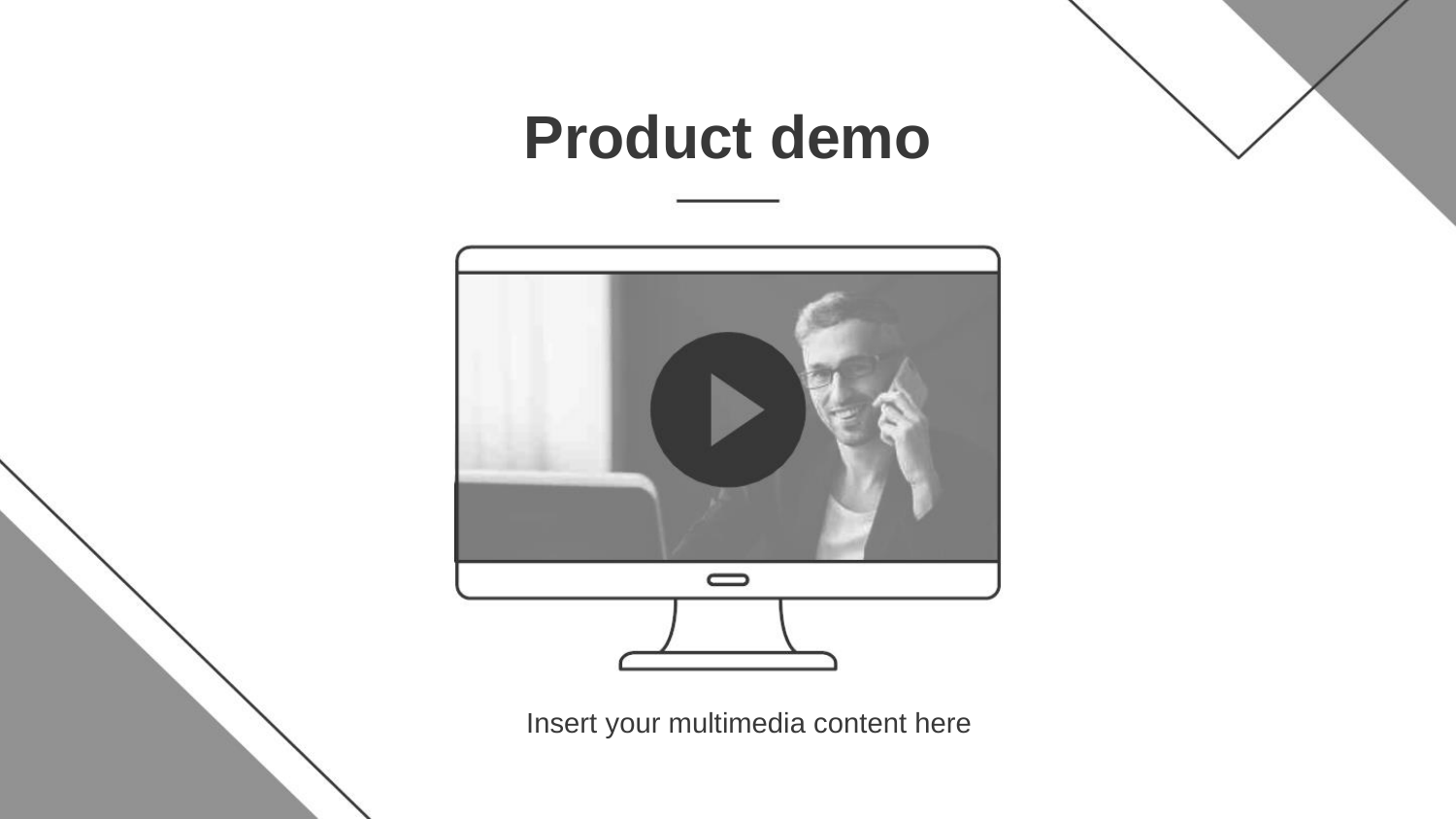

Product demo
Insert your multimedia content here